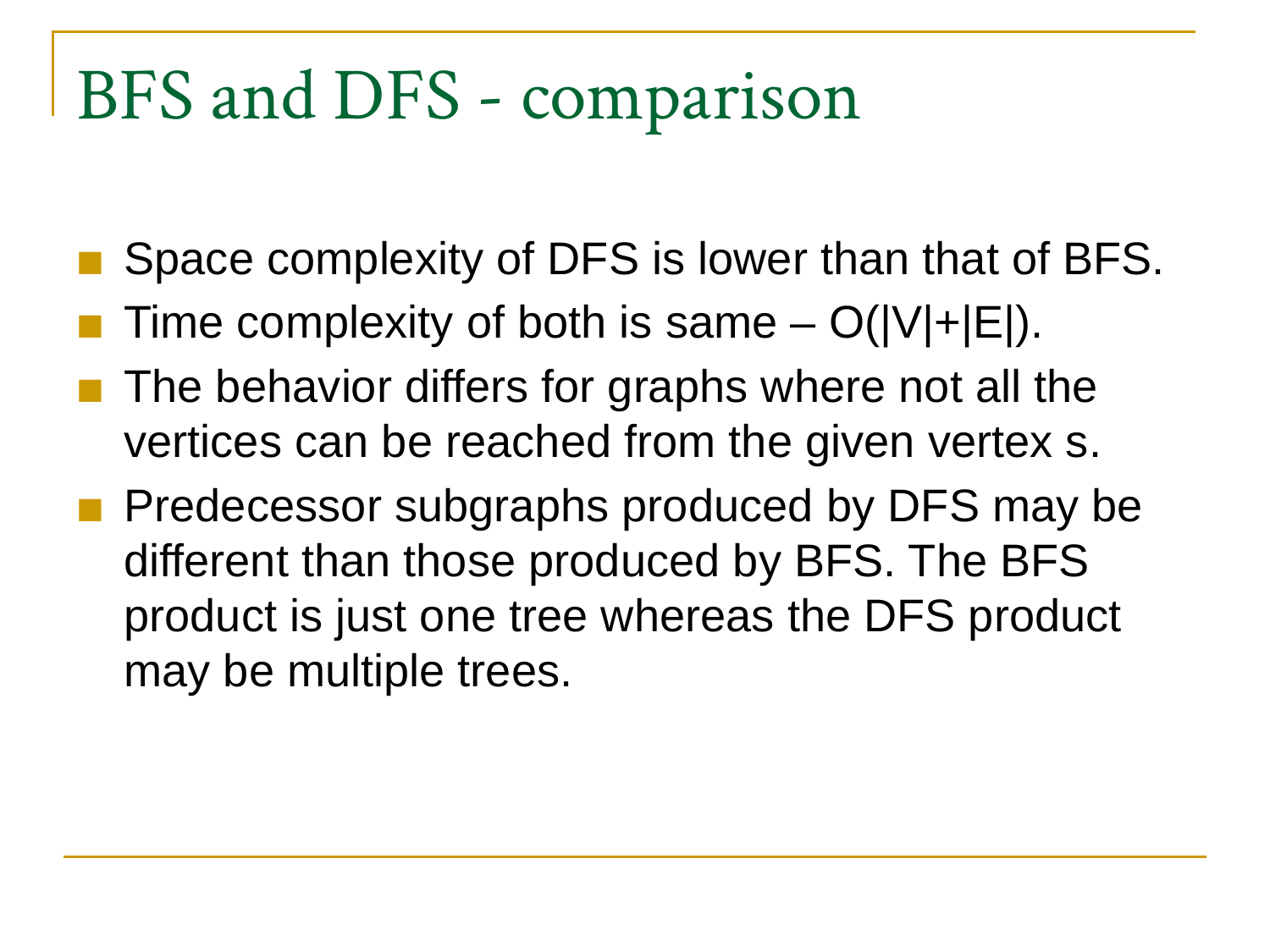

# BFS and DFS - comparison
Space complexity of DFS is lower than that of BFS.
Time complexity of both is same – O(|V|+|E|).
The behavior differs for graphs where not all the vertices can be reached from the given vertex s.
Predecessor subgraphs produced by DFS may be different than those produced by BFS. The BFS product is just one tree whereas the DFS product may be multiple trees.